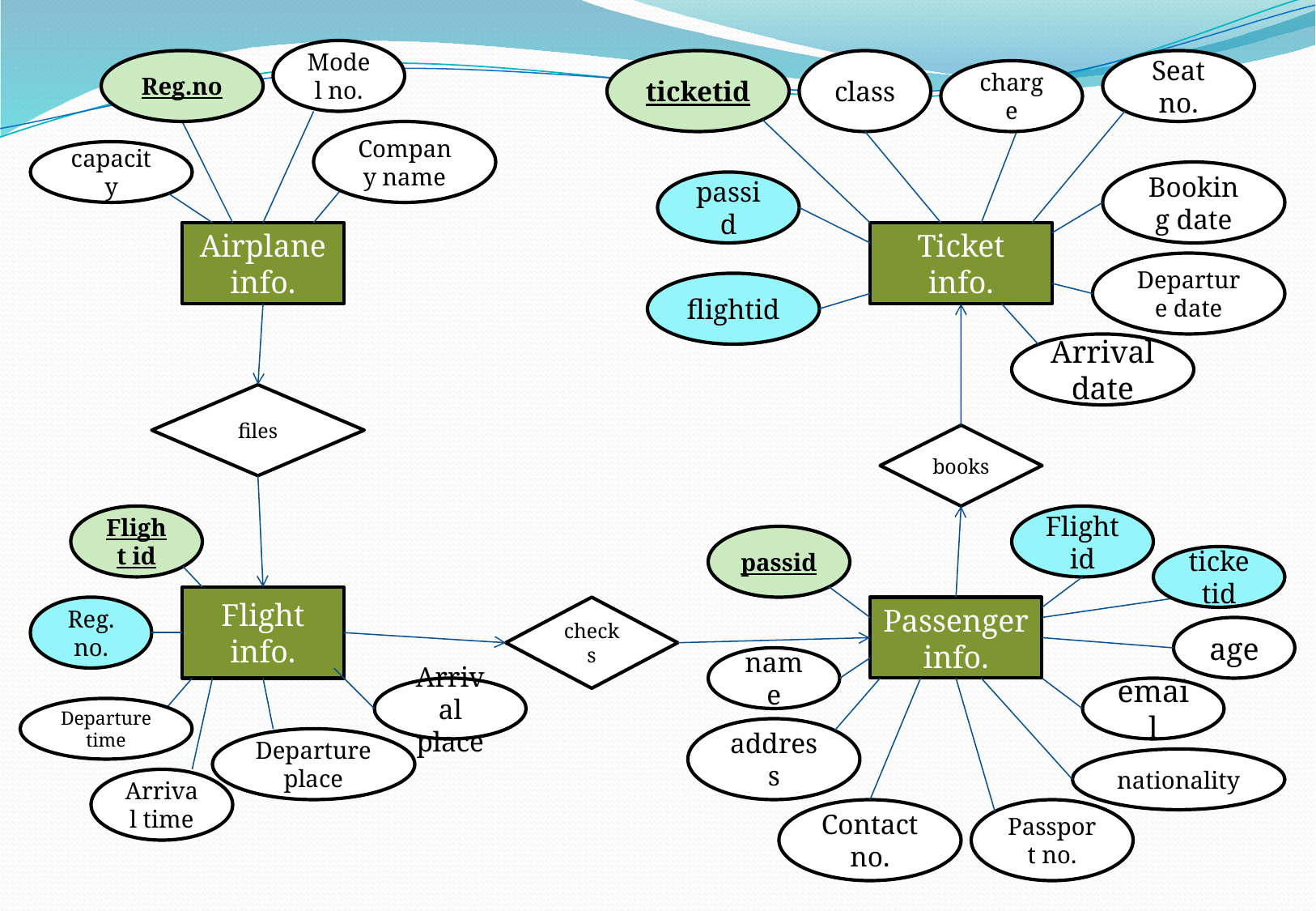

Model no.
Reg.no
ticketid
class
Seat no.
charge
Company name
capacity
Booking date
passid
Airplane info.
Ticket info.
Departure date
flightid
Arrival date
files
books
Flight id
Flight id
passid
ticketid
Flight info.
Reg. no.
checks
Passenger info.
age
name
Arrival place
email
Departure time
address
Departure place
nationality
Arrival time
Contact no.
Passport no.